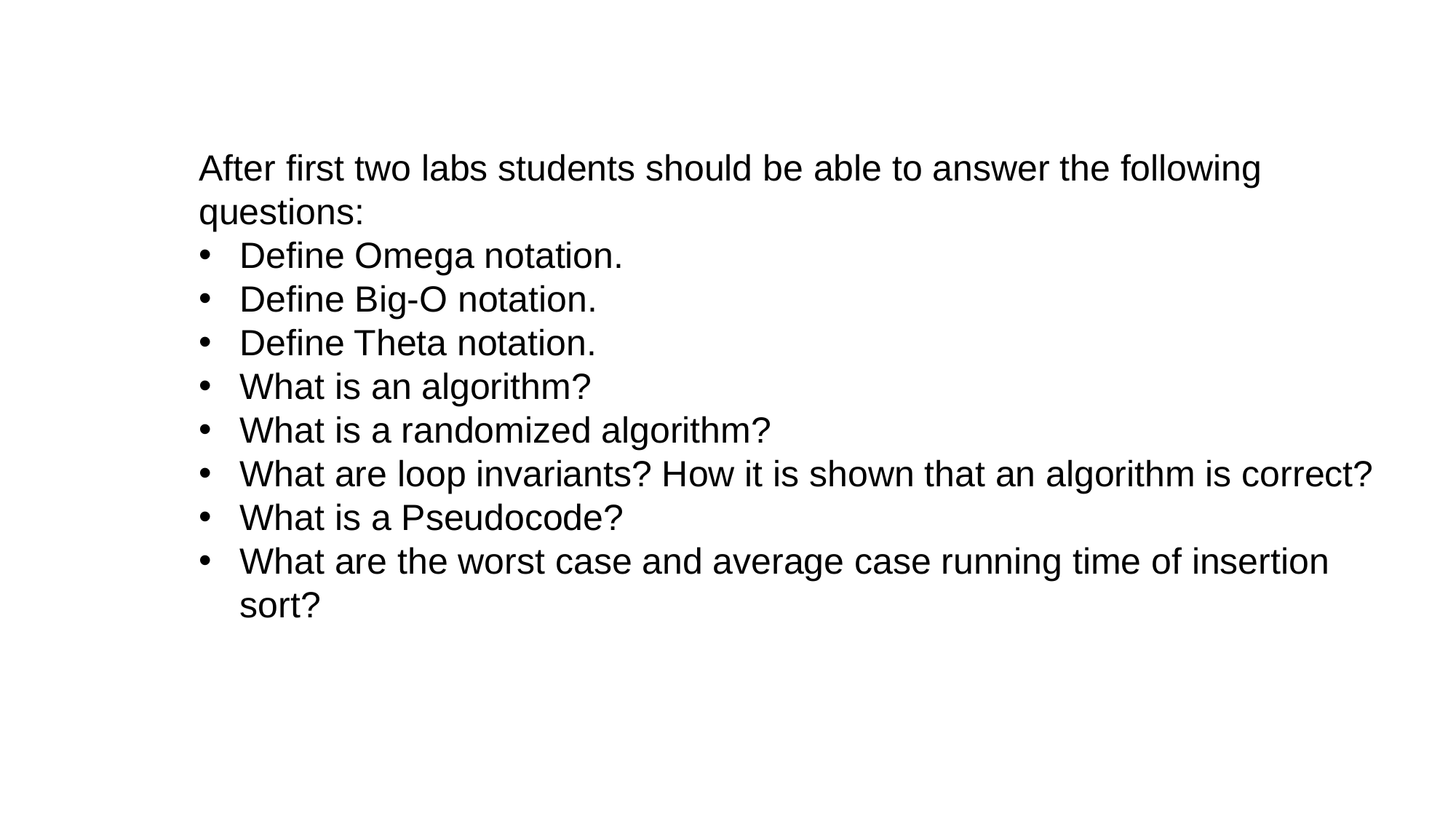

After first two labs students should be able to answer the following questions:
Define Omega notation.
Define Big-O notation.
Define Theta notation.
What is an algorithm?
What is a randomized algorithm?
What are loop invariants? How it is shown that an algorithm is correct?
What is a Pseudocode?
What are the worst case and average case running time of insertion sort?